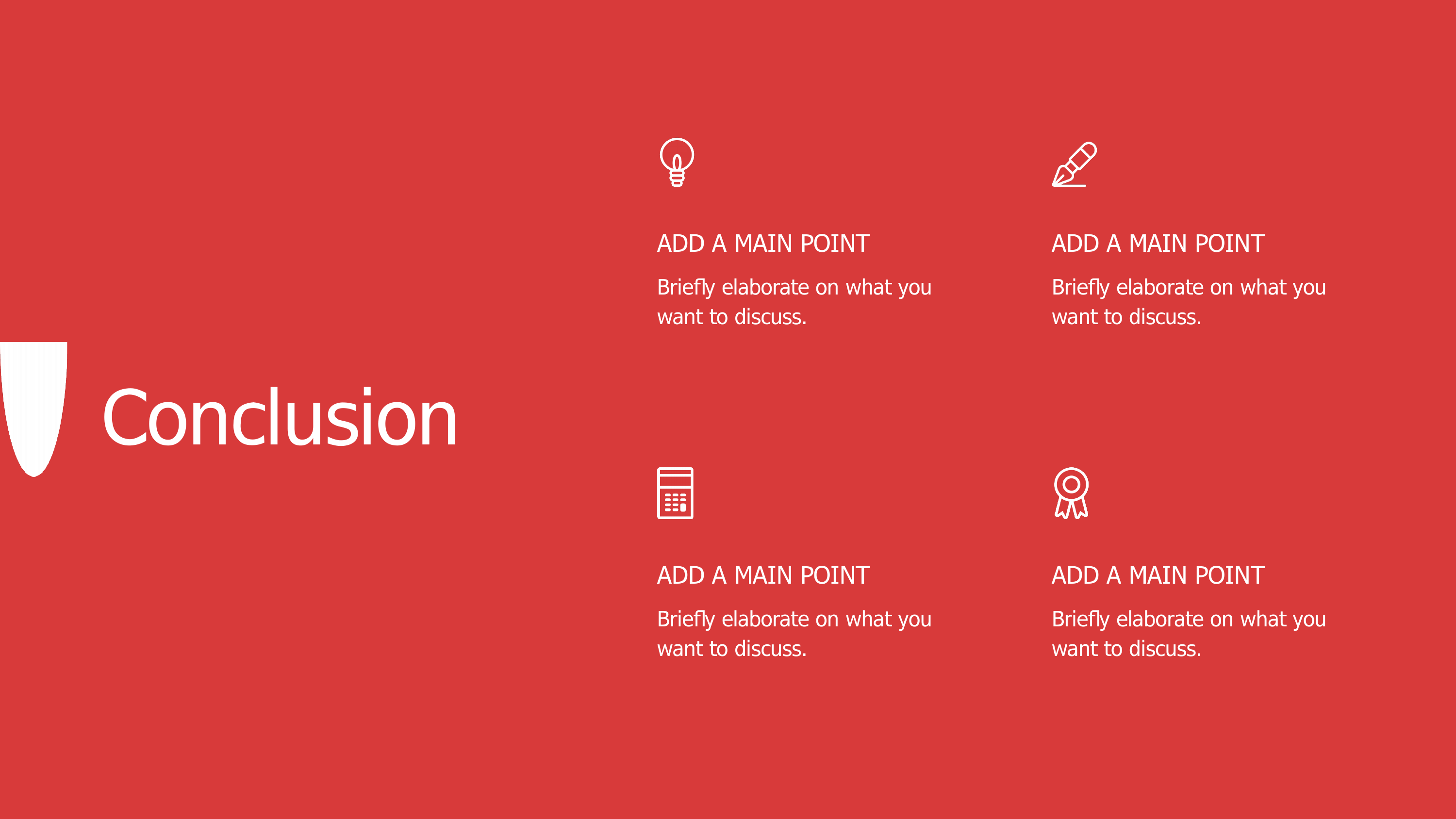

ADD A MAIN POINT
ADD A MAIN POINT
Briefly elaborate on what you want to discuss.
Briefly elaborate on what you want to discuss.
Conclusion

ADD A MAIN POINT
ADD A MAIN POINT
Briefly elaborate on what you want to discuss.
Briefly elaborate on what you want to discuss.